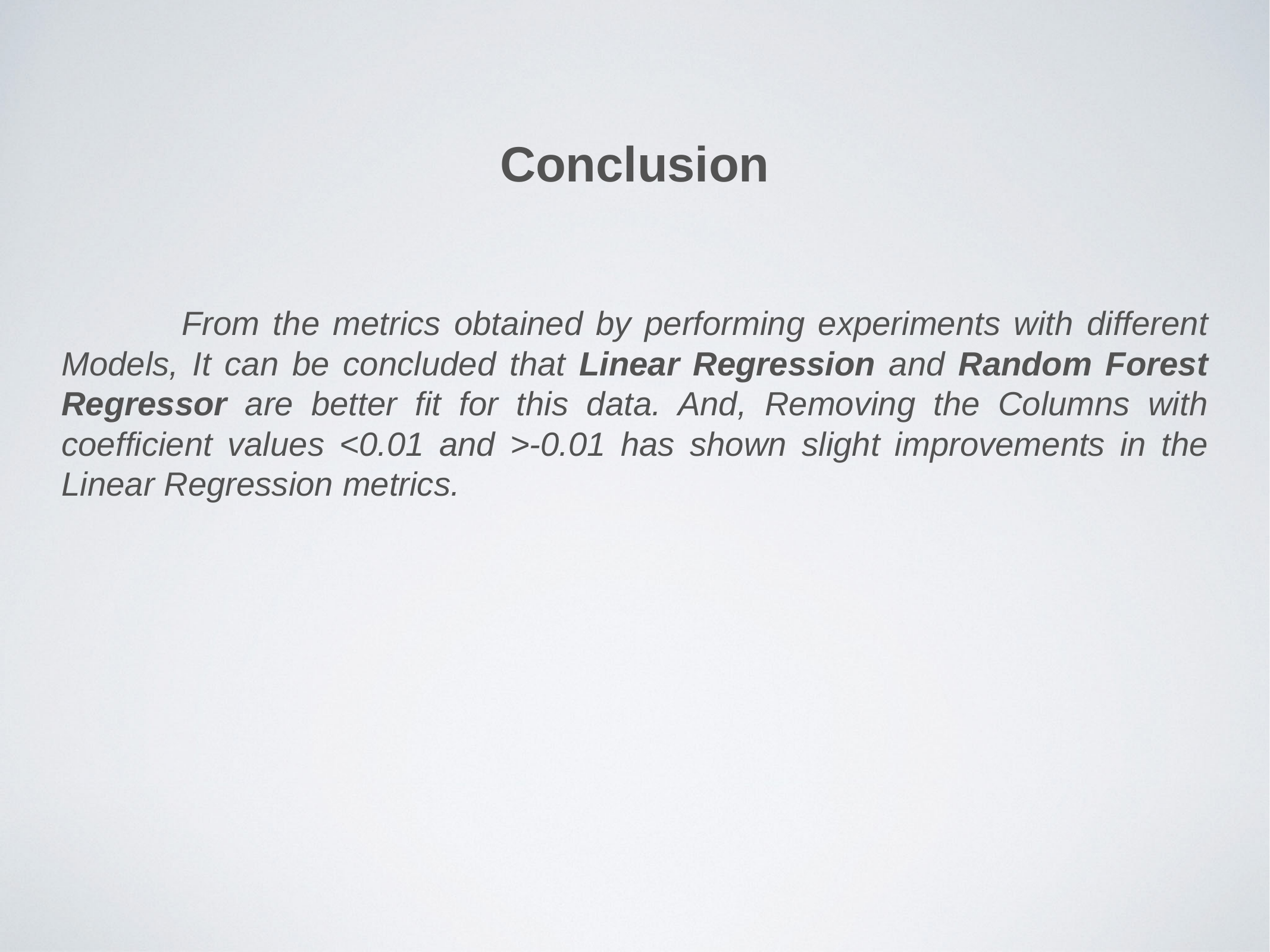

Conclusion
         From the metrics obtained by performing experiments with different Models, It can be concluded that Linear Regression and Random Forest Regressor are better fit for this data. And, Removing the Columns with coefficient values <0.01 and >-0.01 has shown slight improvements in the Linear Regression metrics.